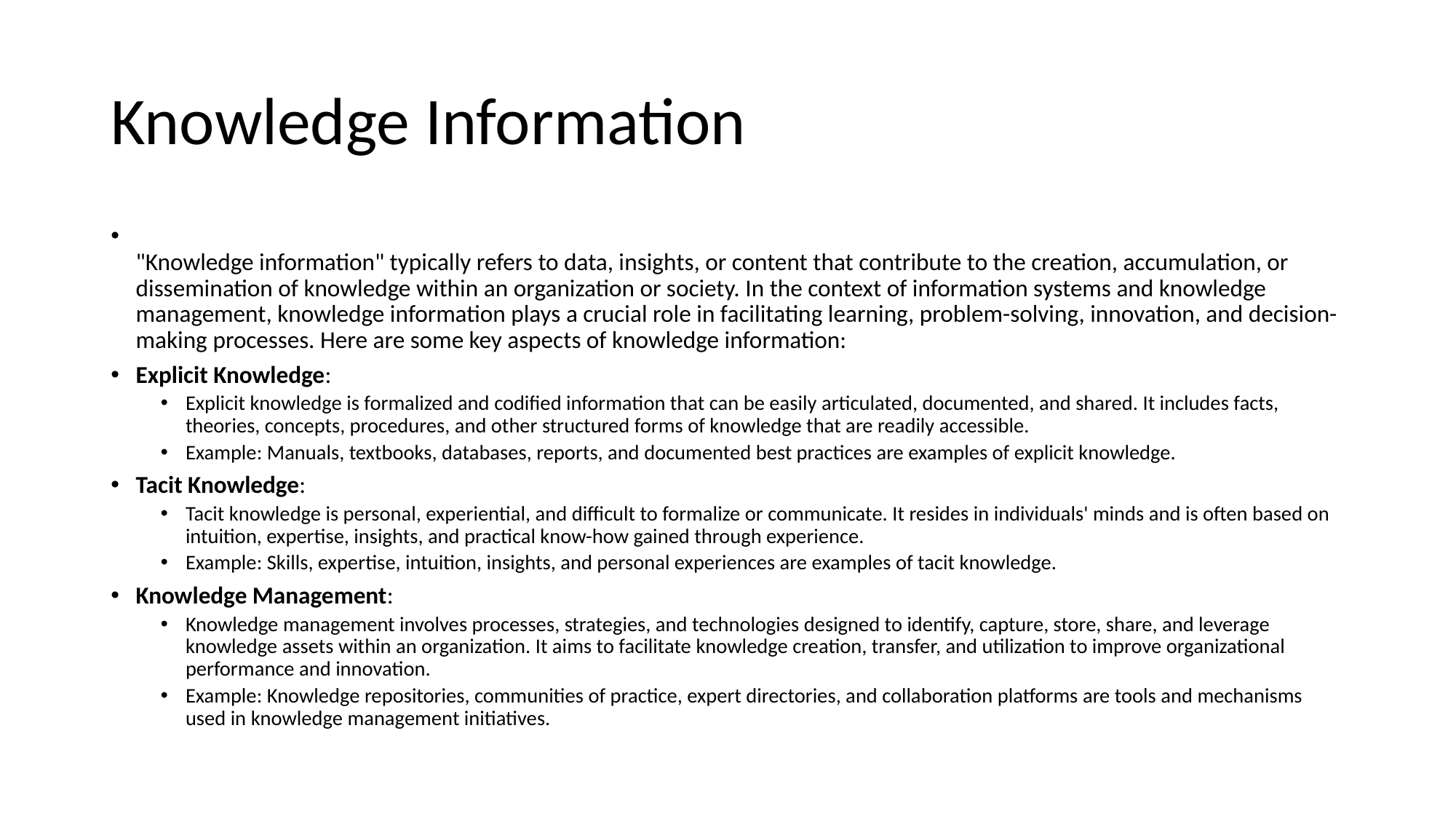

# Knowledge Information
"Knowledge information" typically refers to data, insights, or content that contribute to the creation, accumulation, or dissemination of knowledge within an organization or society. In the context of information systems and knowledge management, knowledge information plays a crucial role in facilitating learning, problem-solving, innovation, and decision-making processes. Here are some key aspects of knowledge information:
Explicit Knowledge:
Explicit knowledge is formalized and codified information that can be easily articulated, documented, and shared. It includes facts, theories, concepts, procedures, and other structured forms of knowledge that are readily accessible.
Example: Manuals, textbooks, databases, reports, and documented best practices are examples of explicit knowledge.
Tacit Knowledge:
Tacit knowledge is personal, experiential, and difficult to formalize or communicate. It resides in individuals' minds and is often based on intuition, expertise, insights, and practical know-how gained through experience.
Example: Skills, expertise, intuition, insights, and personal experiences are examples of tacit knowledge.
Knowledge Management:
Knowledge management involves processes, strategies, and technologies designed to identify, capture, store, share, and leverage knowledge assets within an organization. It aims to facilitate knowledge creation, transfer, and utilization to improve organizational performance and innovation.
Example: Knowledge repositories, communities of practice, expert directories, and collaboration platforms are tools and mechanisms used in knowledge management initiatives.